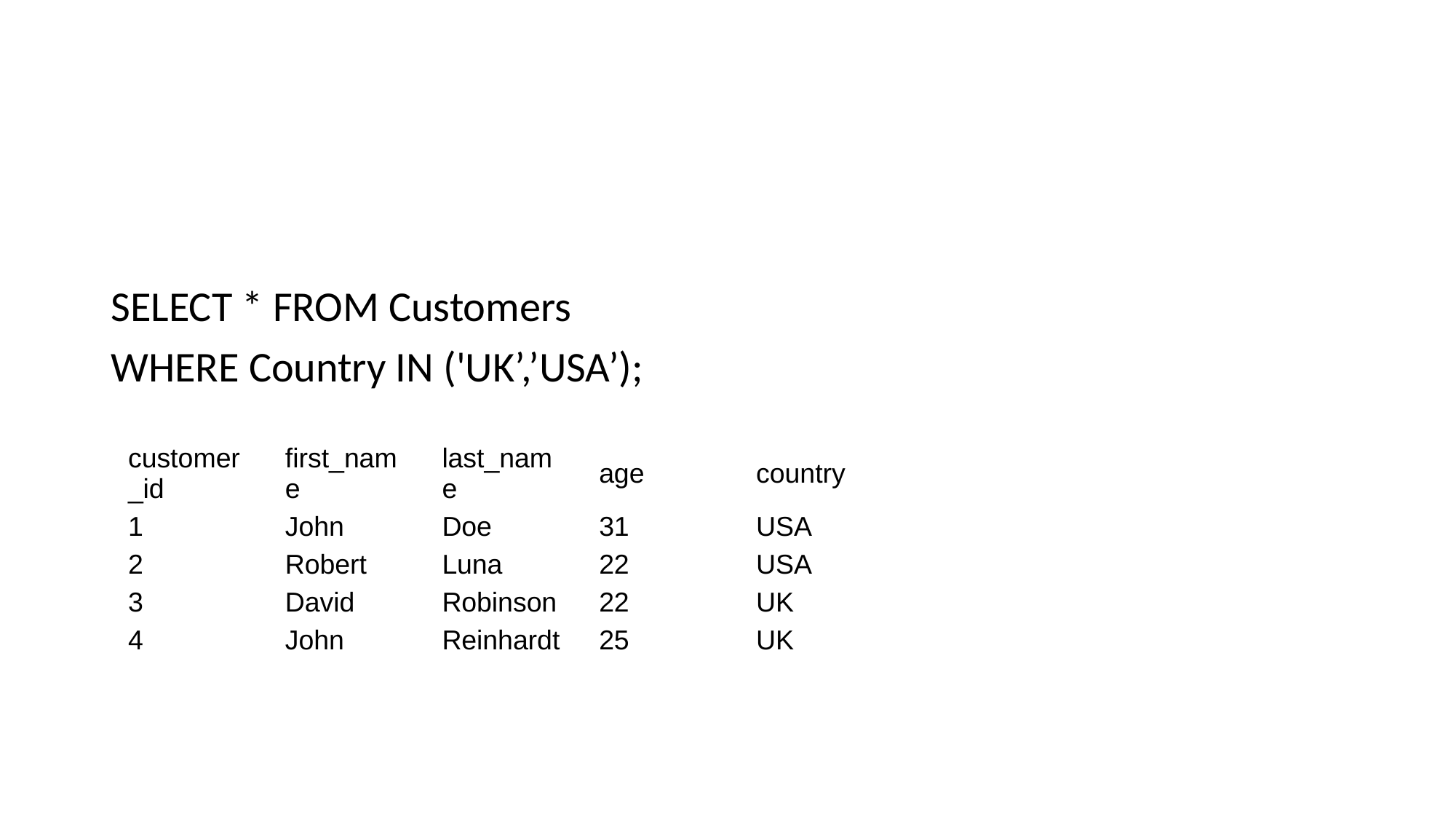

#

SELECT * FROM Customers
WHERE Country IN ('UK’,’USA’);

| customer\_id | first\_name | last\_name | age | country |
| --- | --- | --- | --- | --- |
| 1 | John | Doe | 31 | USA |
| 2 | Robert | Luna | 22 | USA |
| 3 | David | Robinson | 22 | UK |
| 4 | John | Reinhardt | 25 | UK |